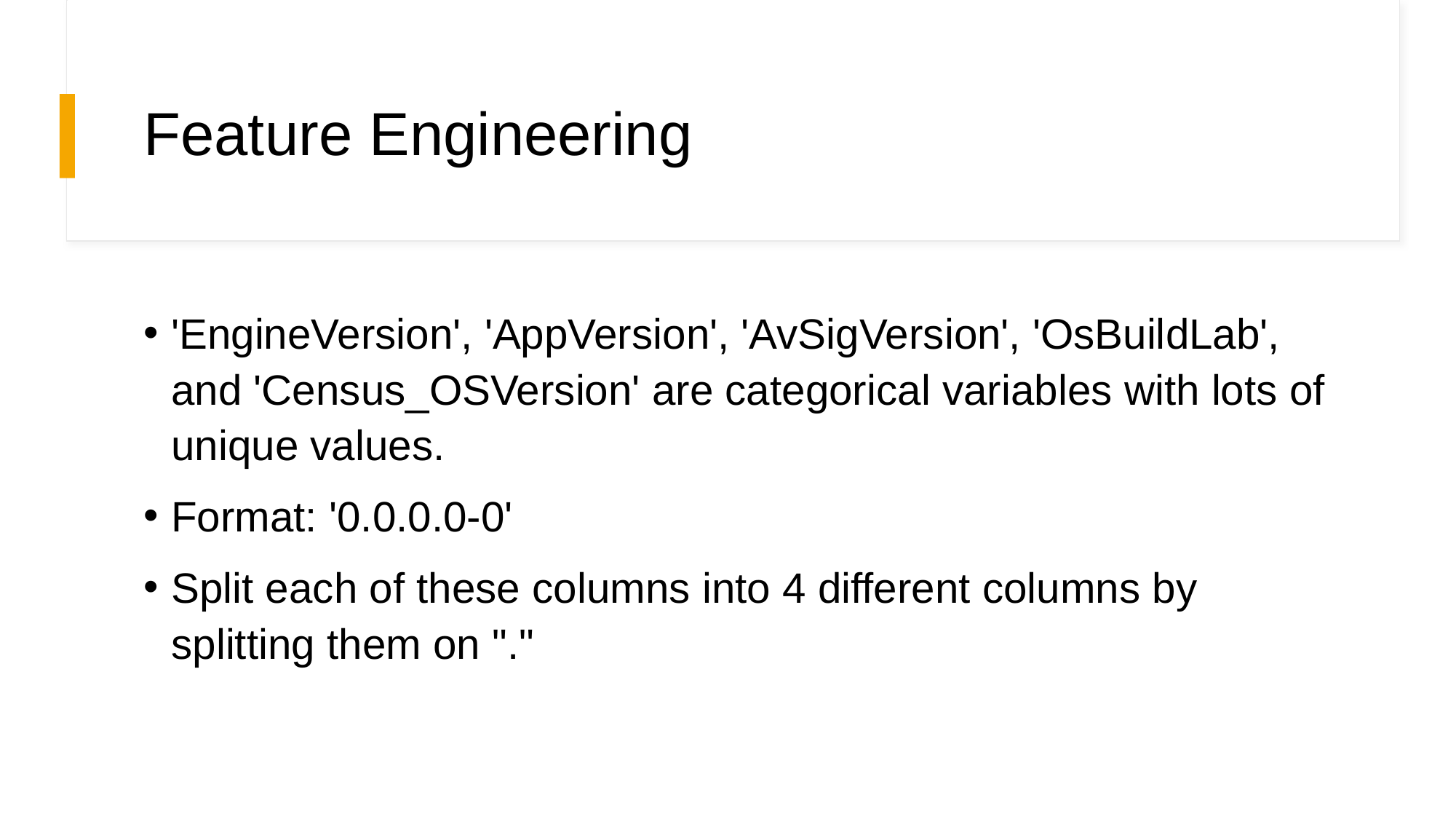

# Feature Engineering
'EngineVersion', 'AppVersion', 'AvSigVersion', 'OsBuildLab', and 'Census_OSVersion' are categorical variables with lots of unique values.
Format: '0.0.0.0-0'
Split each of these columns into 4 different columns by splitting them on "."